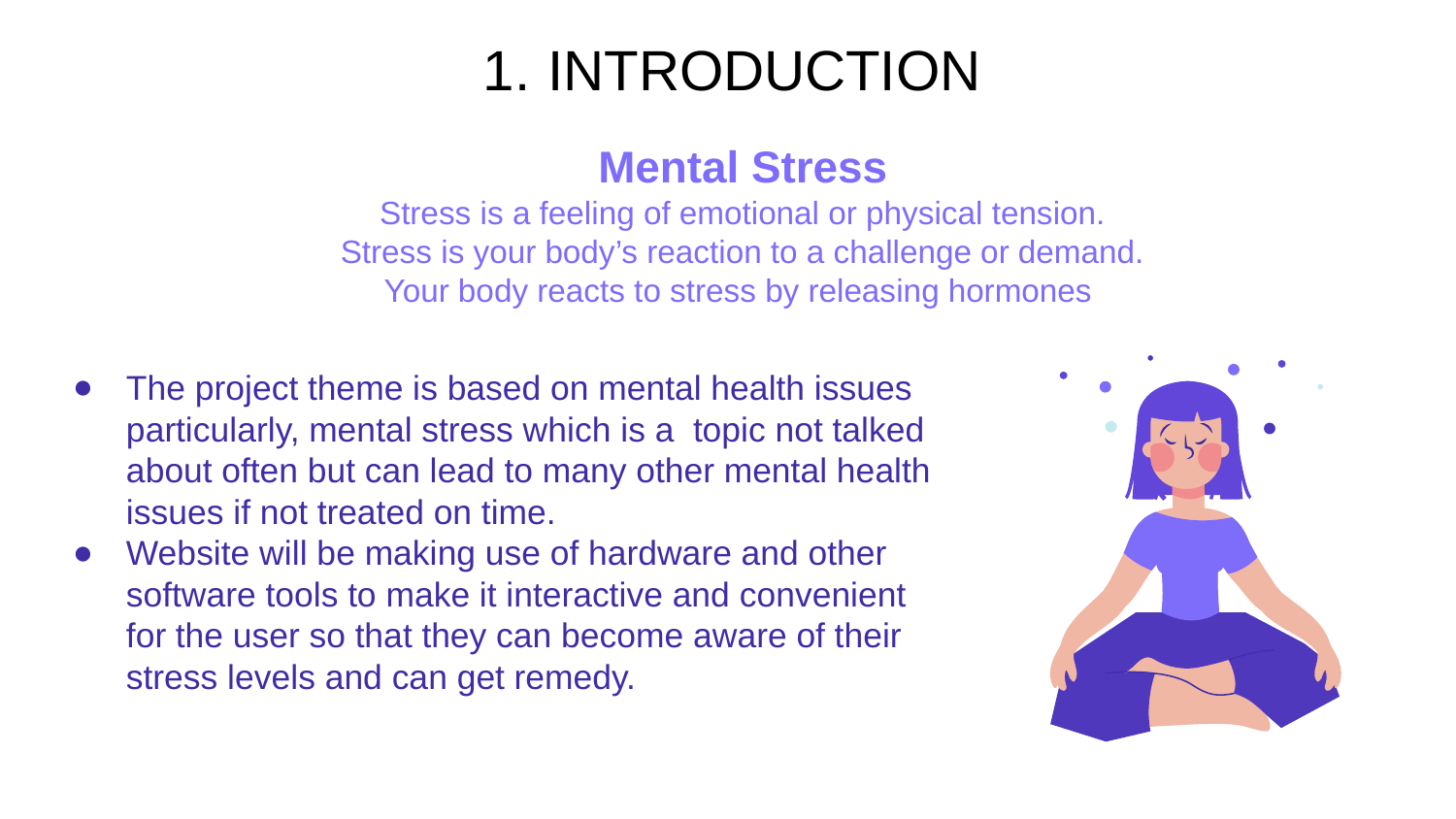

# INTRODUCTION
Mental Stress
Stress is a feeling of emotional or physical tension.
Stress is your body’s reaction to a challenge or demand.
Your body reacts to stress by releasing hormones

The project theme is based on mental health issues particularly, mental stress which is a  topic not talked about often but can lead to many other mental health issues if not treated on time.
Website will be making use of hardware and other software tools to make it interactive and convenient for the user so that they can become aware of their stress levels and can get remedy.